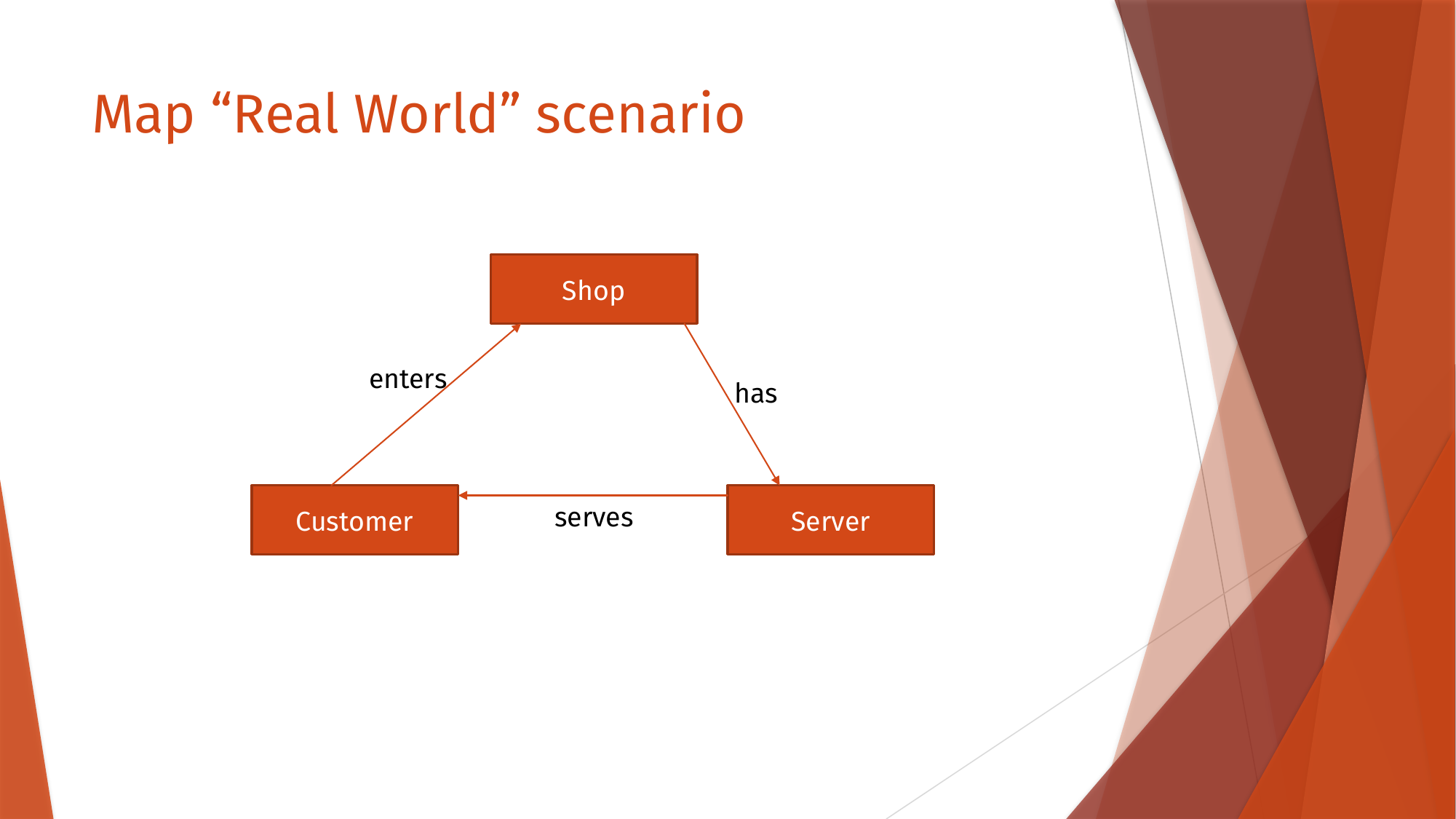

# Map “Real World” scenario
Shop
enters
has
Customer
Server
serves